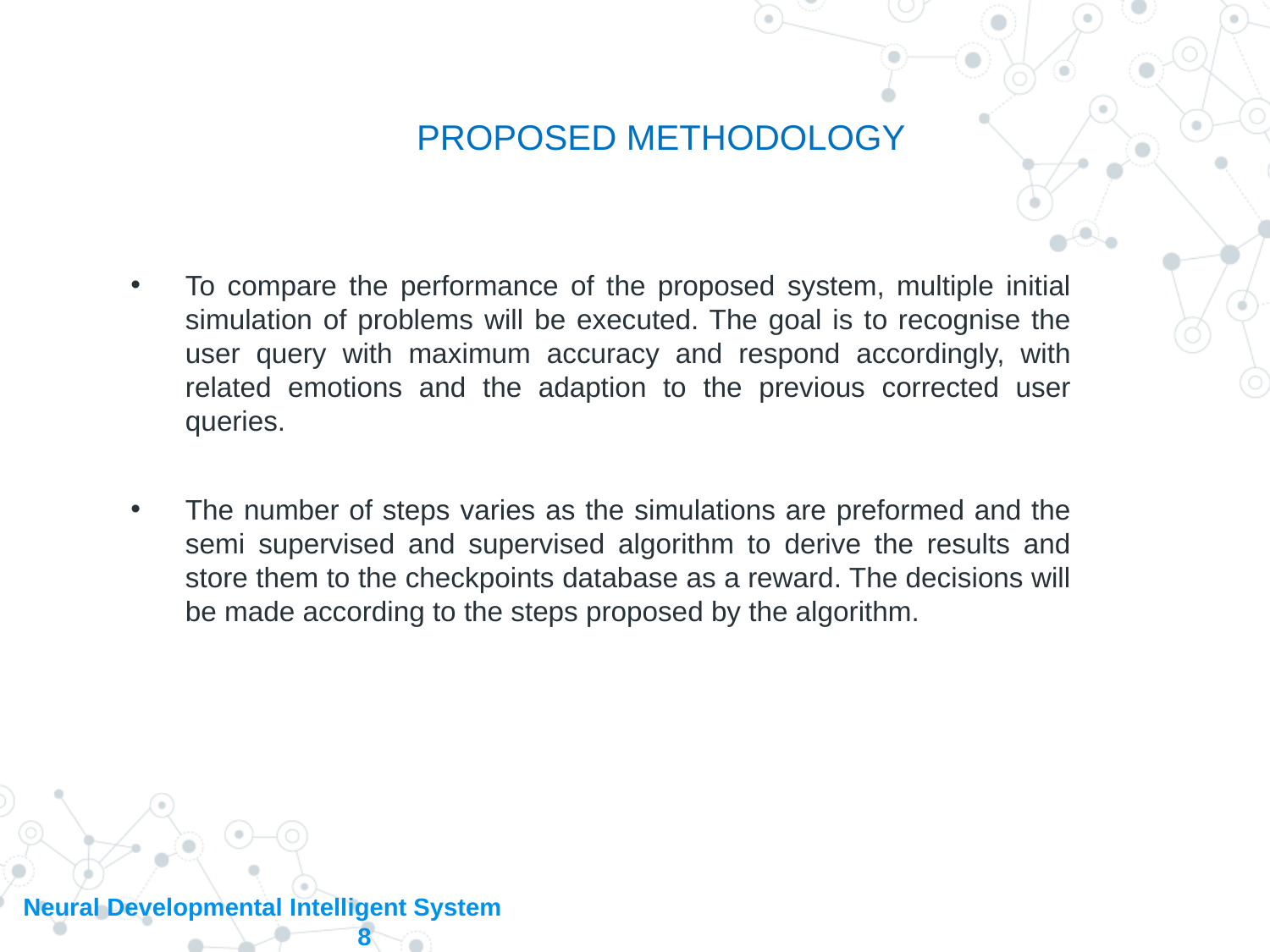

# PROPOSED METHODOLOGY
To compare the performance of the proposed system, multiple initial simulation of problems will be executed. The goal is to recognise the user query with maximum accuracy and respond accordingly, with related emotions and the adaption to the previous corrected user queries.

The number of steps varies as the simulations are preformed and the semi supervised and supervised algorithm to derive the results and store them to the checkpoints database as a reward. The decisions will be made according to the steps proposed by the algorithm.
Neural Developmental Intelligent System                                                                                                                                                             8